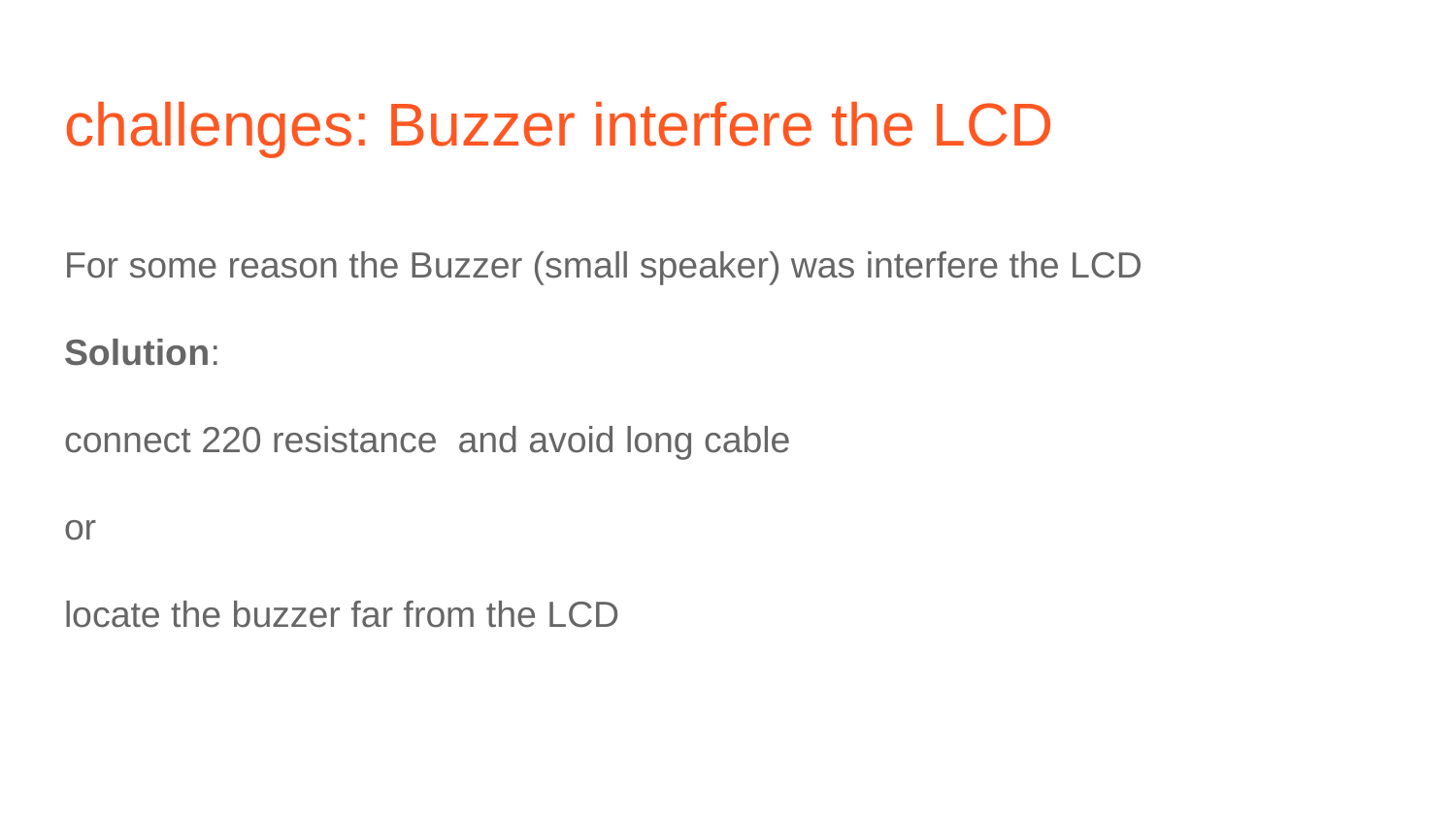

# challenges: Buzzer interfere the LCD

For some reason the Buzzer (small speaker) was interfere the LCD

Solution:

connect 220 resistance  and avoid long cable

or

locate the buzzer far from the LCD